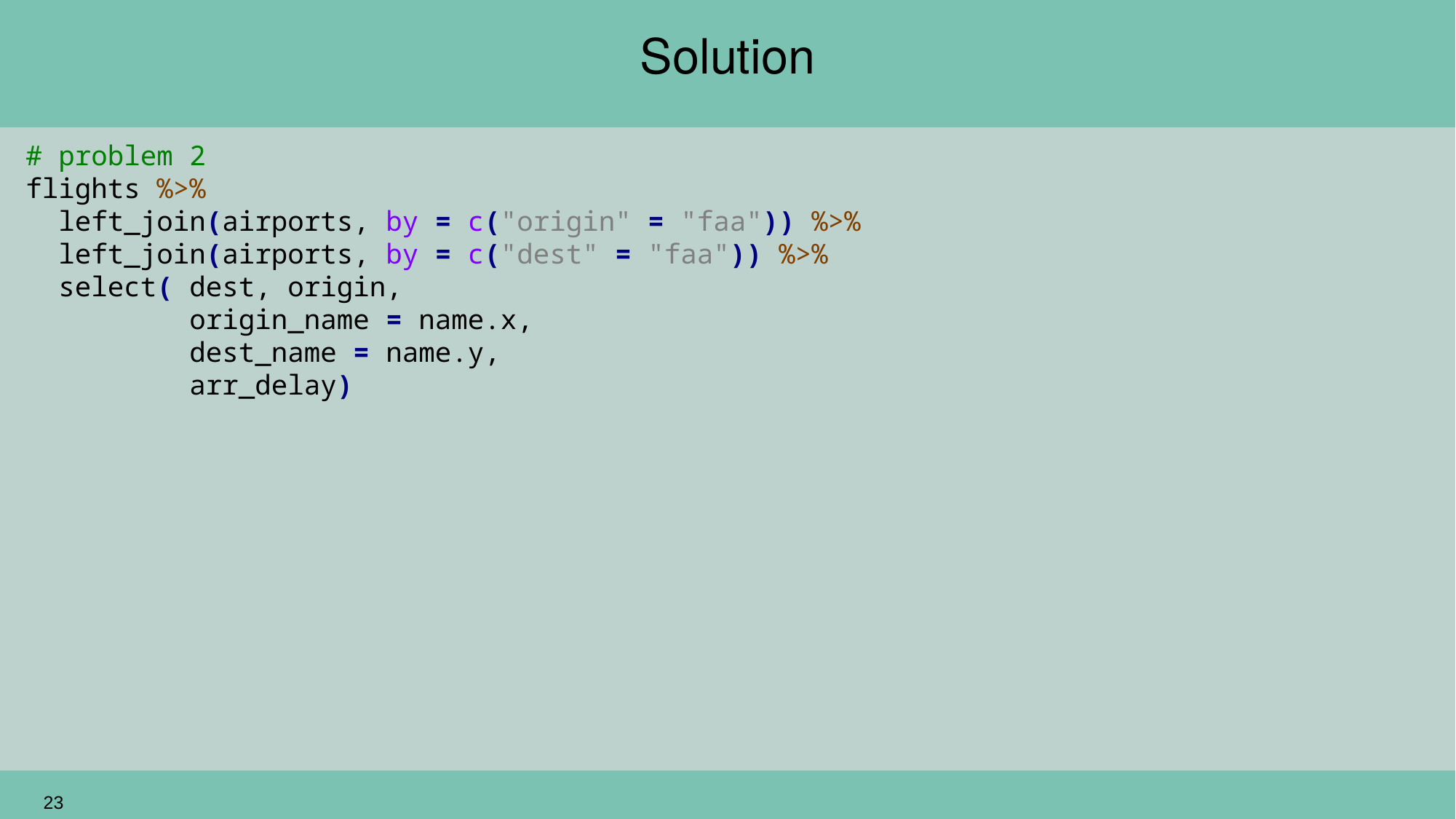

# Solution
# problem 2
flights %>%
  left_join(airports, by = c("origin" = "faa")) %>%
  left_join(airports, by = c("dest" = "faa")) %>%
  select( dest, origin,
          origin_name = name.x,
          dest_name = name.y,
          arr_delay)